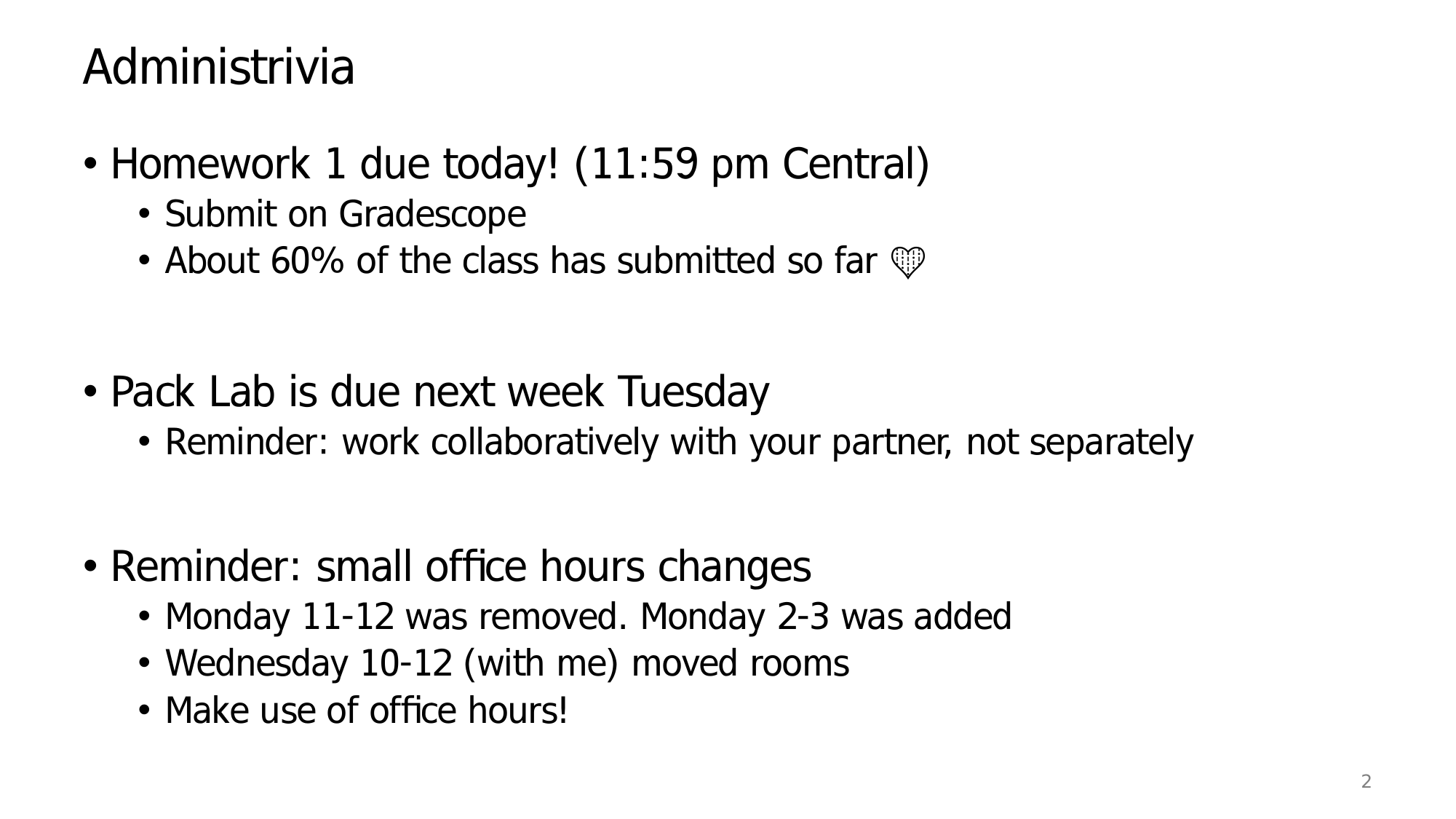

# Administrivia
Homework 1 due today! (11:59 pm Central)
Submit on Gradescope
About 60% of the class has submitted so far 🧡

Pack Lab is due next week Tuesday
Reminder: work collaboratively with your partner, not separately

Reminder: small office hours changes
Monday 11-12 was removed. Monday 2-3 was added
Wednesday 10-12 (with me) moved rooms
Make use of office hours!
2